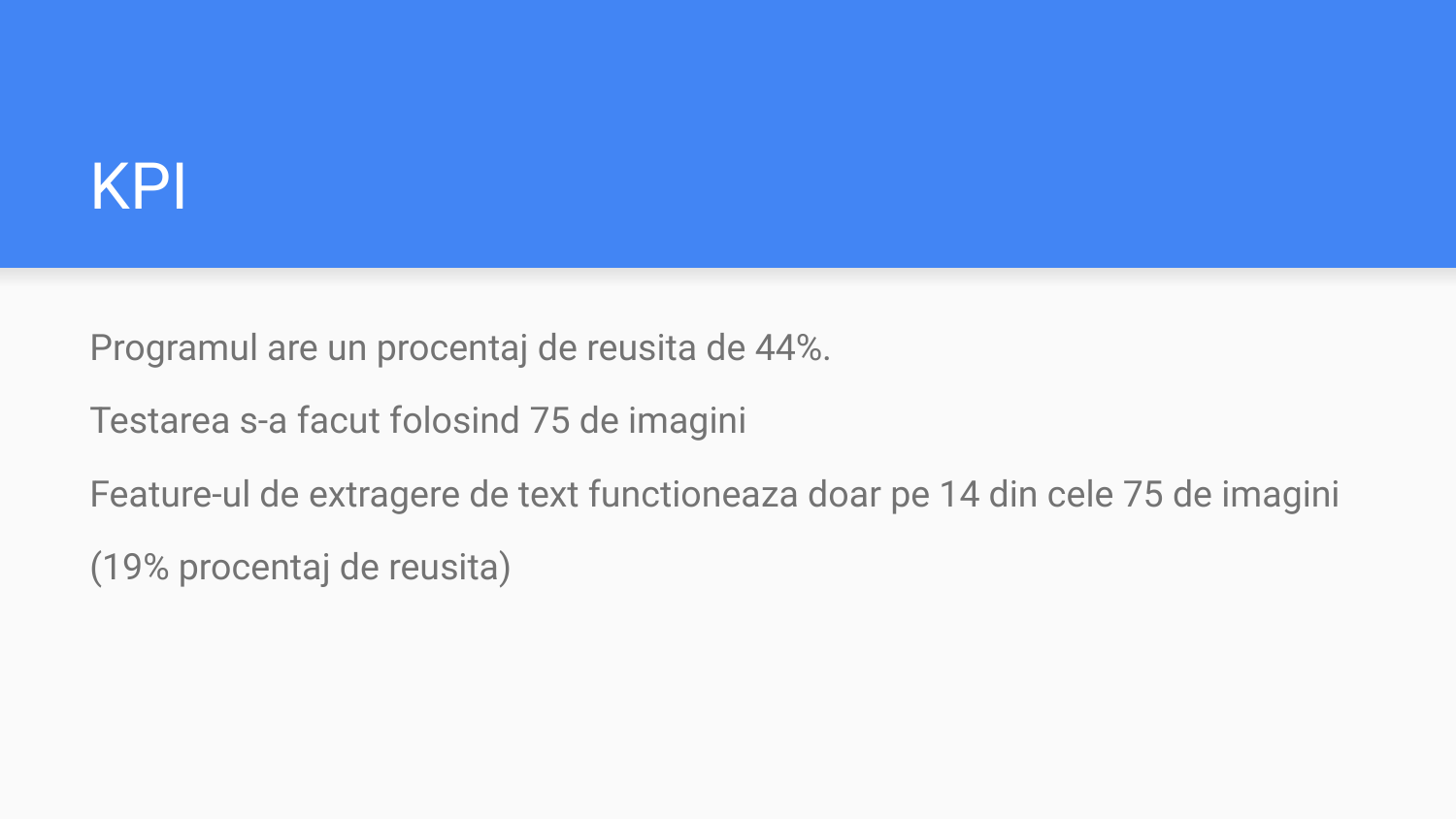

# KPI
Programul are un procentaj de reusita de 44%.
Testarea s-a facut folosind 75 de imagini
Feature-ul de extragere de text functioneaza doar pe 14 din cele 75 de imagini
(19% procentaj de reusita)